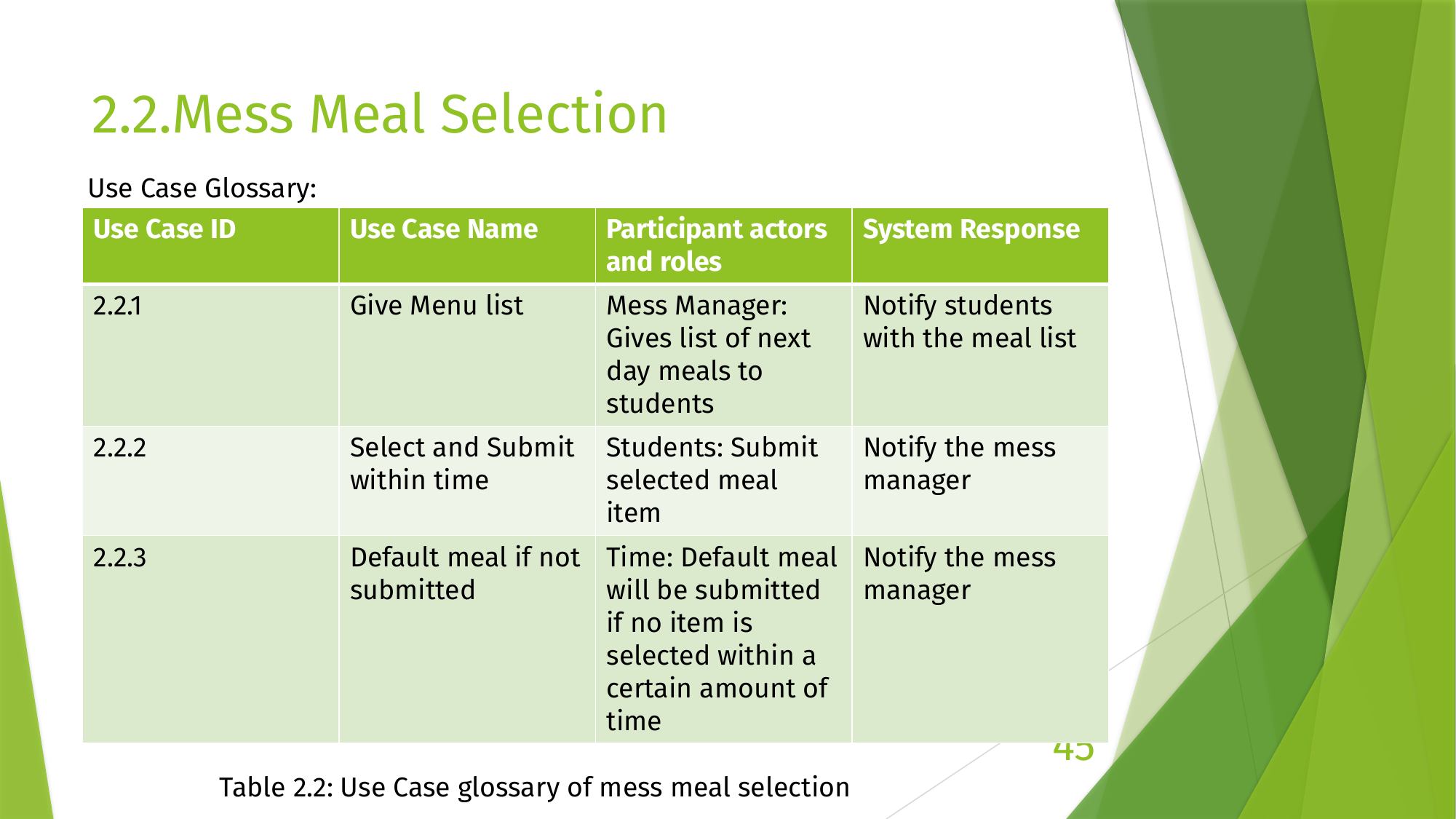

# 2.2.Mess Meal Selection
Use Case Glossary:
| Use Case ID | Use Case Name | Participant actors and roles | System Response |
| --- | --- | --- | --- |
| 2.2.1 | Give Menu list | Mess Manager: Gives list of next day meals to students | Notify students with the meal list |
| 2.2.2 | Select and Submit within time | Students: Submit selected meal item | Notify the mess manager |
| 2.2.3 | Default meal if not submitted | Time: Default meal will be submitted if no item is selected within a certain amount of time | Notify the mess manager |
45
Table 2.2: Use Case glossary of mess meal selection